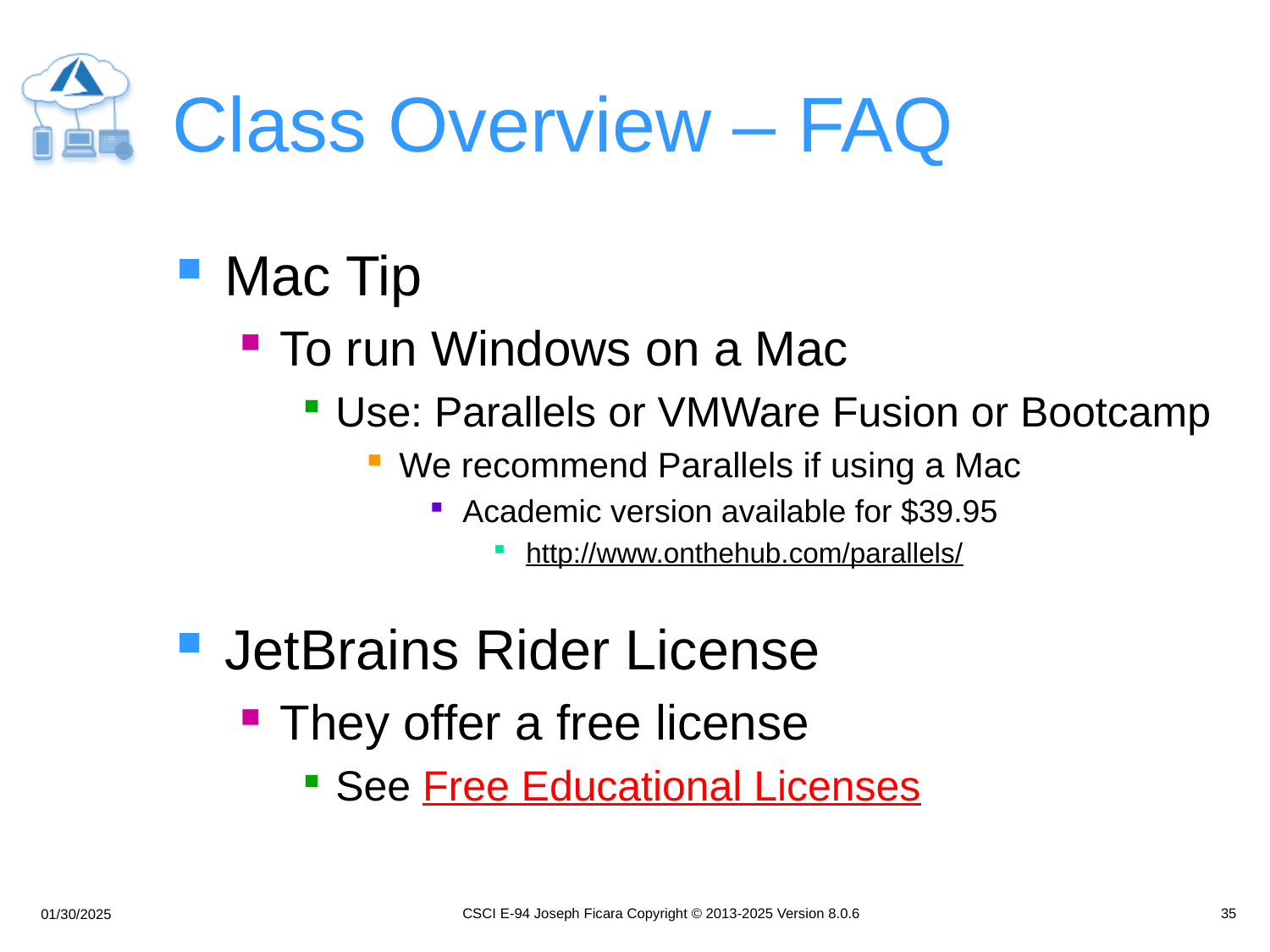

# Class Overview – FAQ
Mac Tip
To run Windows on a Mac
Use: Parallels or VMWare Fusion or Bootcamp
We recommend Parallels if using a Mac
Academic version available for $39.95
http://www.onthehub.com/parallels/
JetBrains Rider License
They offer a free license
See Free Educational Licenses
CSCI E-94 Joseph Ficara Copyright © 2013-2025 Version 8.0.6
35
01/30/2025